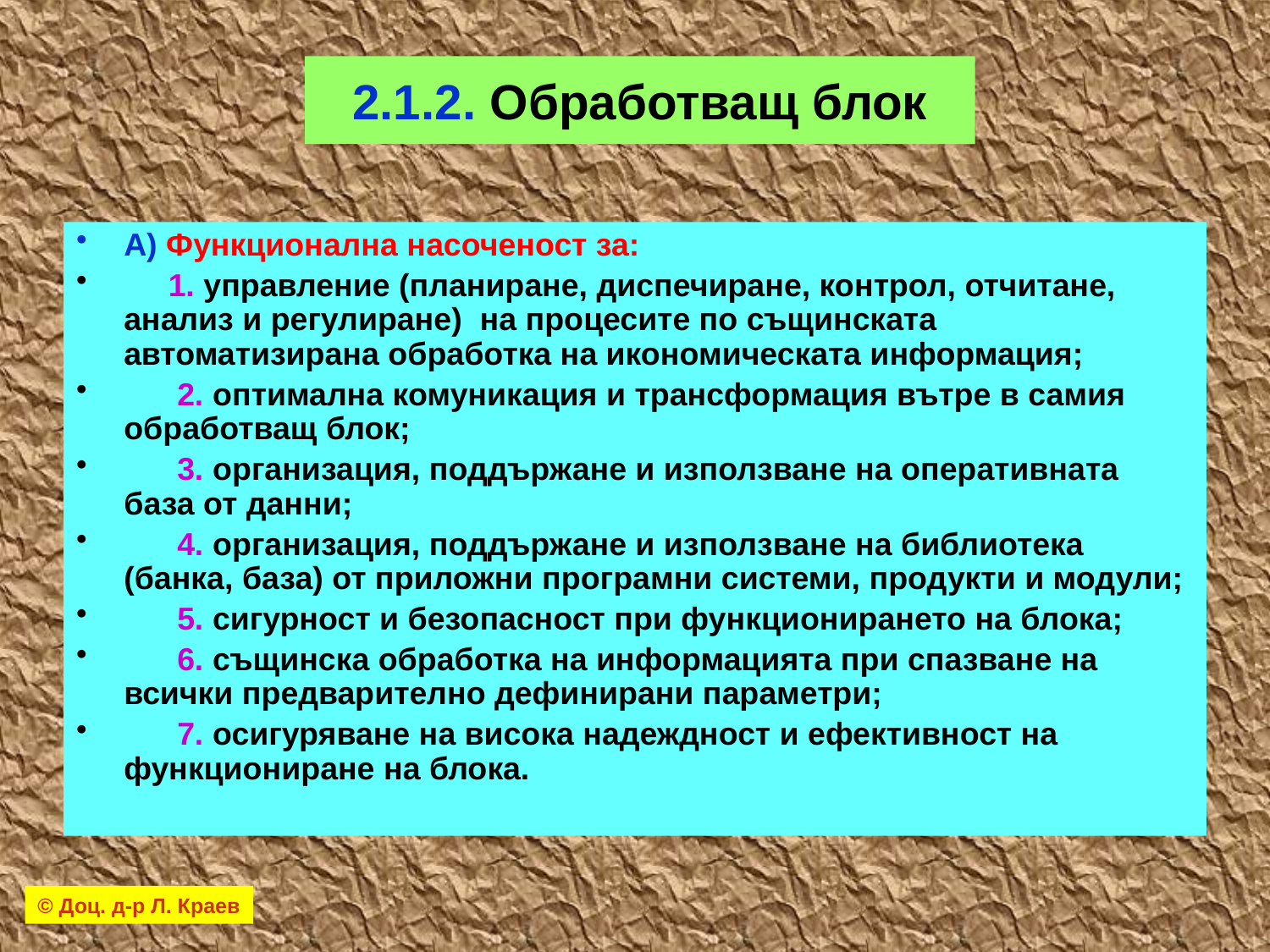

# 2.1.2. Обработващ блок
А) Функционална насоченост за:
     1. управление (планиране, диспечиране, контрол, отчитане, анализ и регулиране)  на процесите по същинската автоматизирана обработка на икономическата информация;
      2. оптимална комуникация и трансформация вътре в самия обработващ блок;
      3. организация, поддържане и използване на оперативната база от данни;
      4. организация, поддържане и използване на библиотека (банка, база) от приложни програмни системи, продукти и модули;
      5. сигурност и безопасност при функционирането на блока;
      6. същинска обработка на информацията при спазване на всички предварително дефинирани параметри;
      7. осигуряване на висока надеждност и ефективност на функциониране на блока.
© Доц. д-р Л. Краев